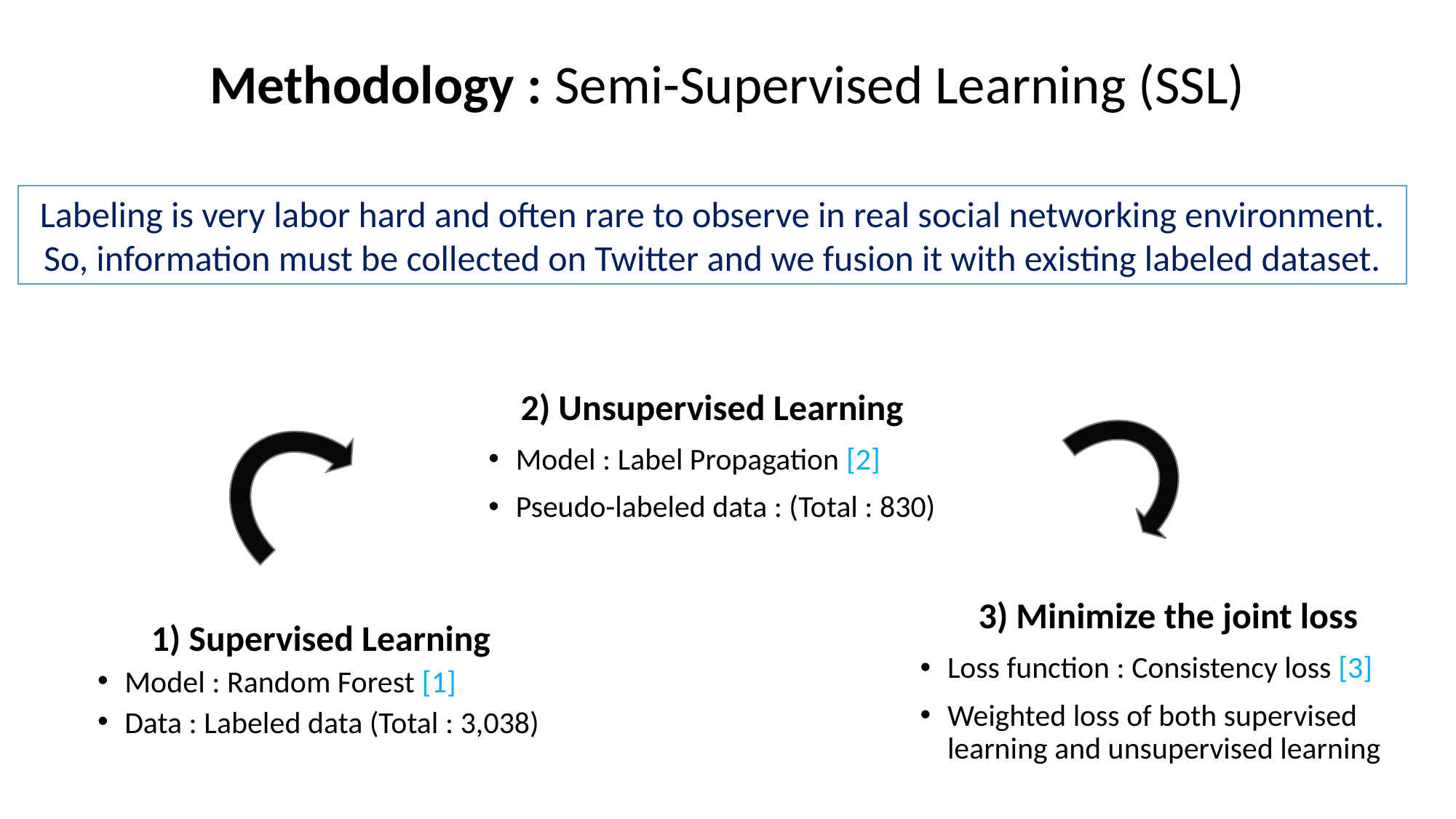

# Methodology : Semi-Supervised Learning (SSL)
Labeling is very labor hard and often rare to observe in real social networking environment.
So, information must be collected on Twitter and we fusion it with existing labeled dataset.
2) Unsupervised Learning
Model : Label Propagation [2]
Pseudo-labeled data : (Total : 830)

3) Minimize the joint loss
Loss function : Consistency loss [3]
Weighted loss of both supervised learning and unsupervised learning
1) Supervised Learning
Model : Random Forest [1]
Data : Labeled data (Total : 3,038)